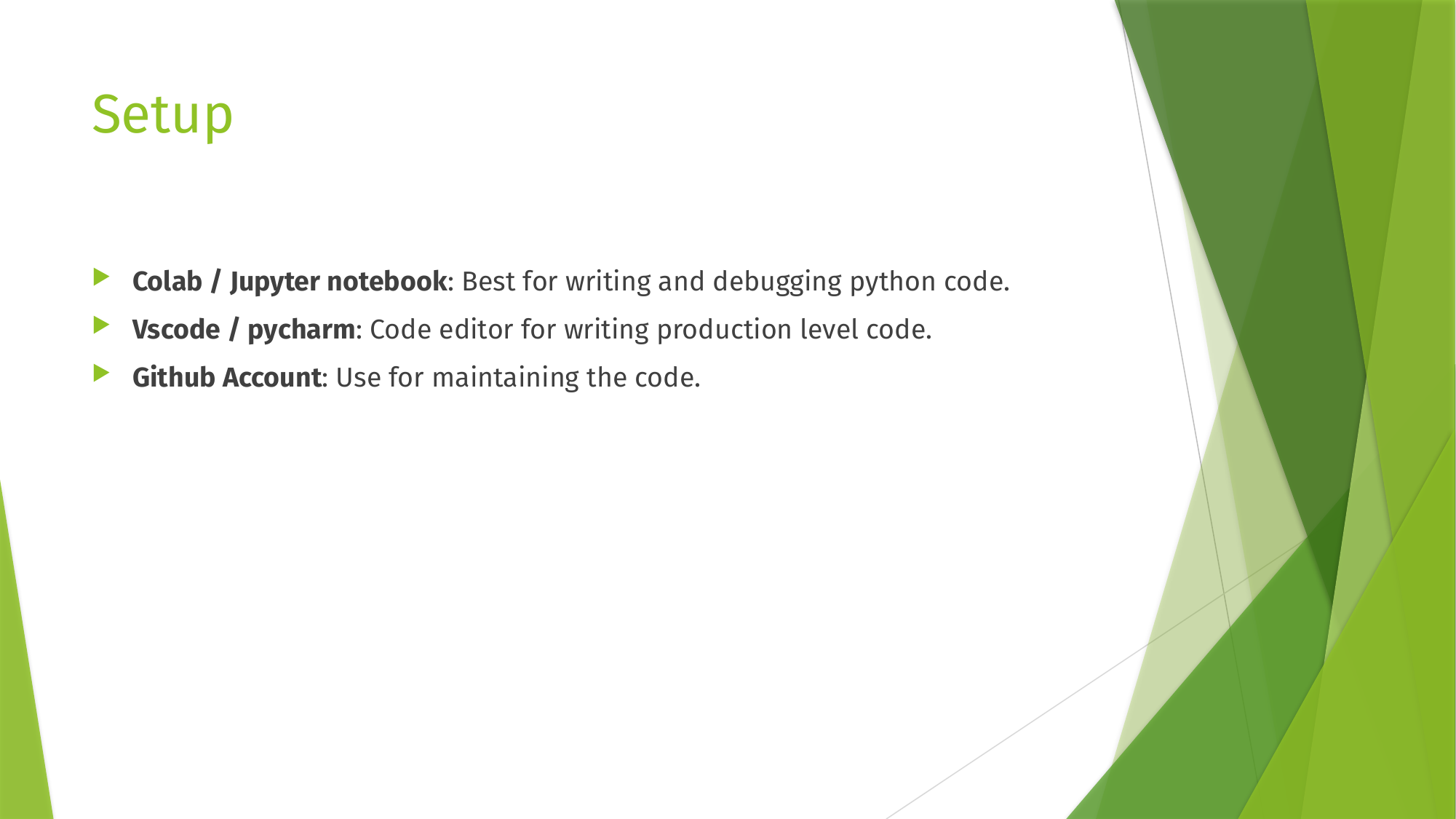

# Setup
Colab / Jupyter notebook: Best for writing and debugging python code.
Vscode / pycharm: Code editor for writing production level code.
Github Account: Use for maintaining the code.